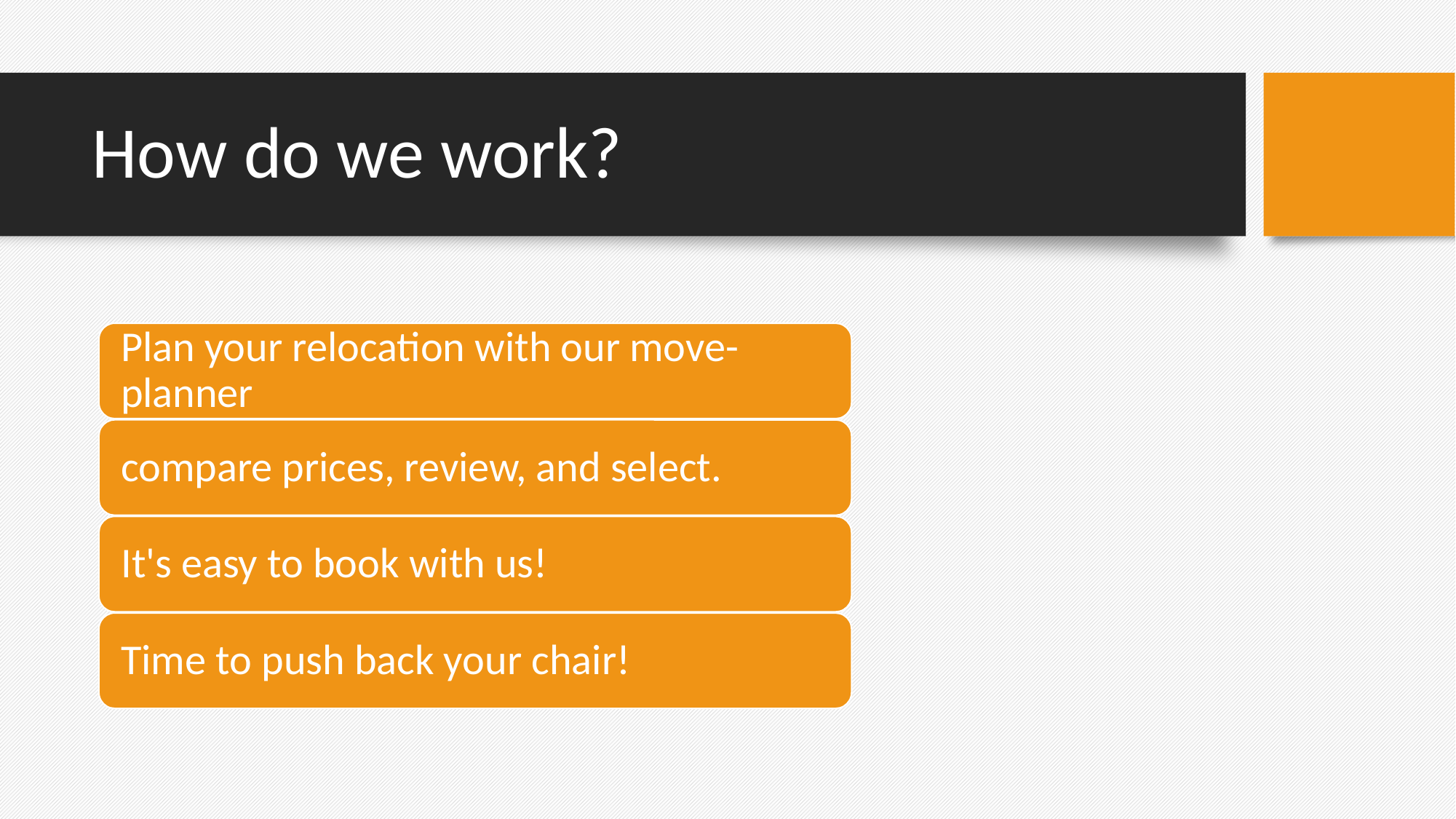

# How do we work?
Plan your relocation with our move-planner
compare prices, review, and select.
It's easy to book with us!
Time to push back your chair!